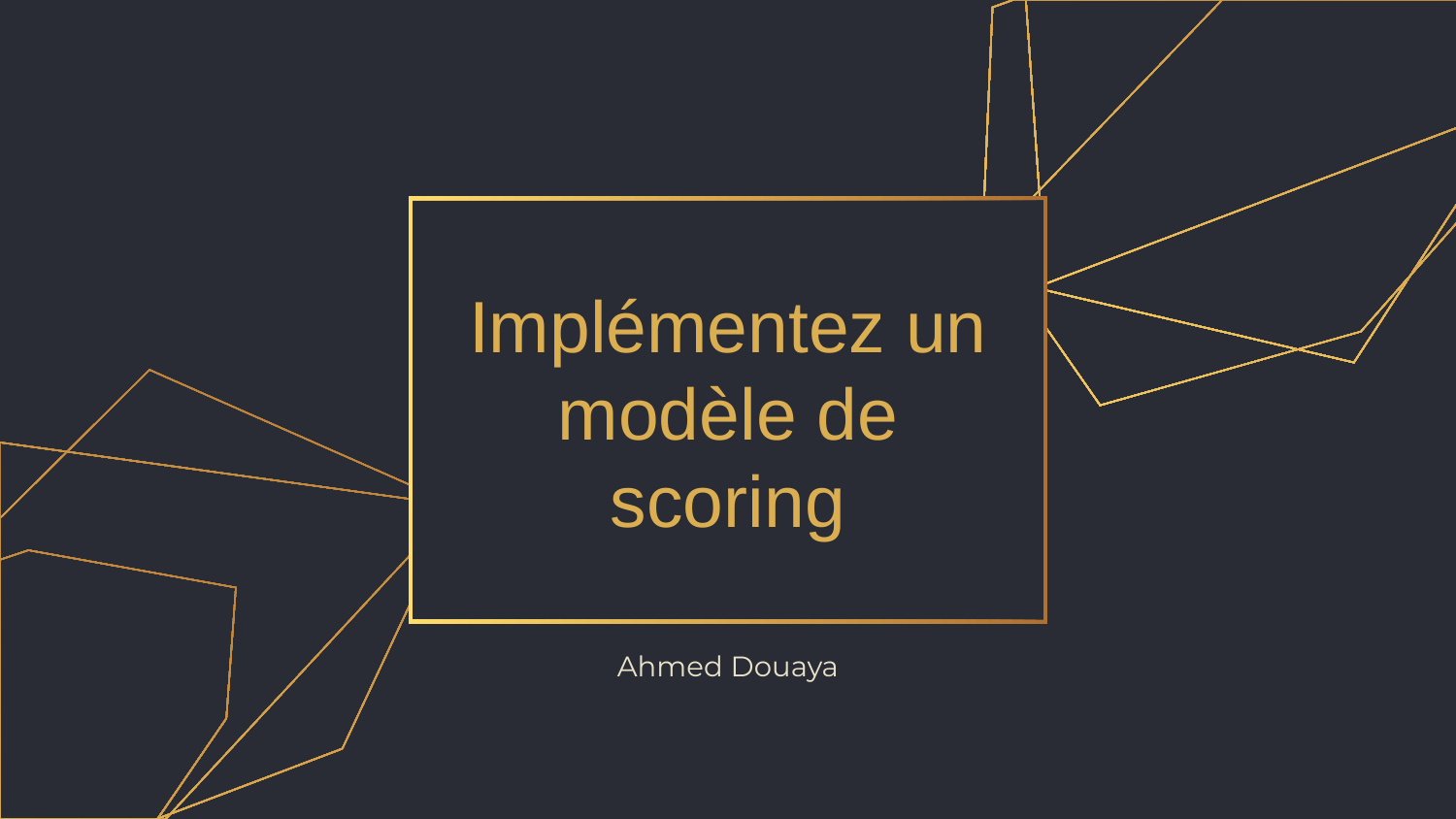

# Implémentez un modèle de scoring
Ahmed Douaya